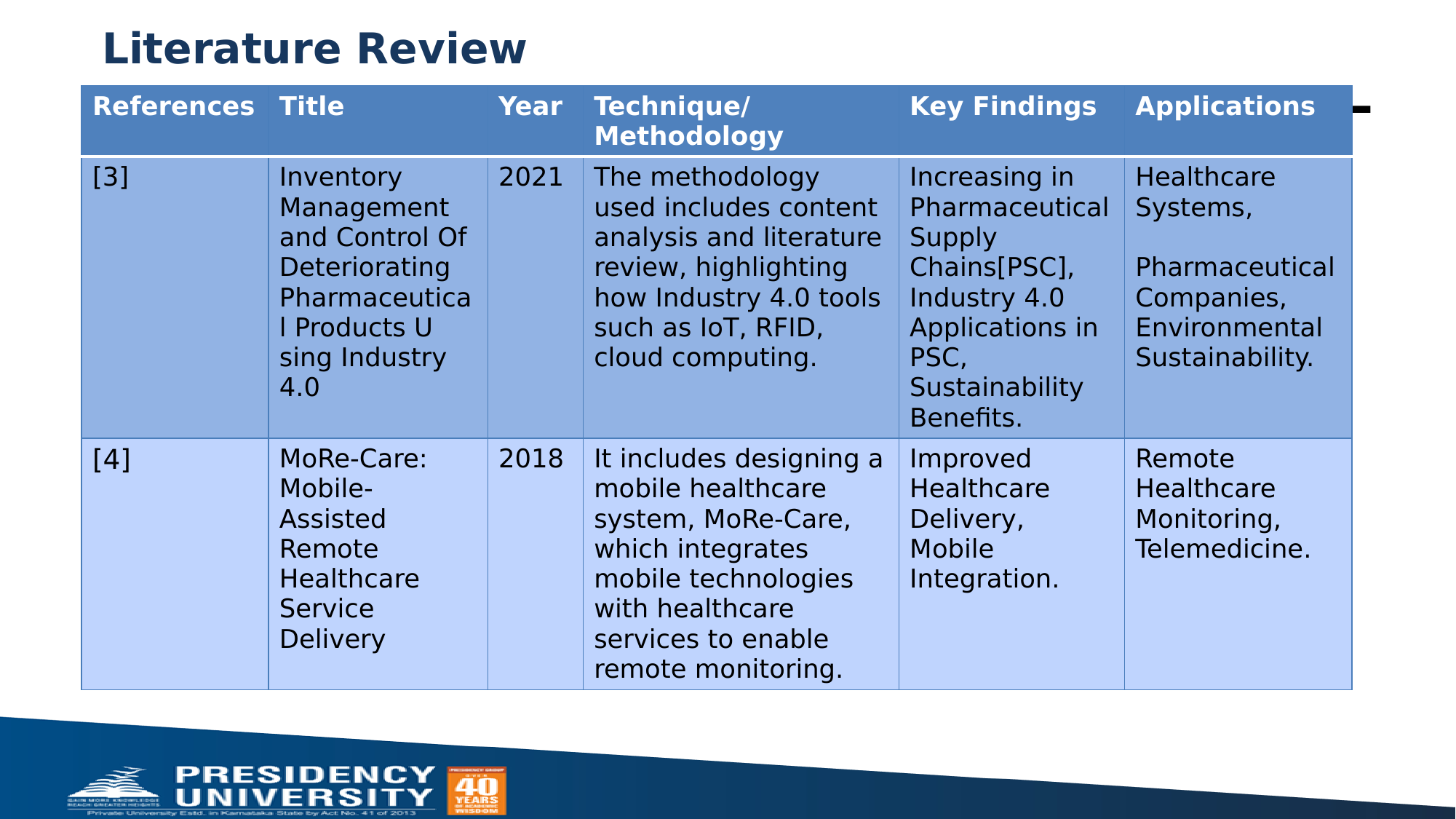

# Literature Review
| References | Title | Year | Technique/Methodology | Key Findings | Applications |
| --- | --- | --- | --- | --- | --- |
| [3] | Inventory Management and Control Of Deteriorating Pharmaceutical Products U sing Industry 4.0 | 2021 | The methodology used includes content analysis and literature review, highlighting how Industry 4.0 tools such as IoT, RFID, cloud computing. | Increasing in Pharmaceutical Supply Chains[PSC], Industry 4.0 Applications in PSC, Sustainability Benefits. | Healthcare Systems, Pharmaceutical Companies, Environmental Sustainability. |
| [4] | MoRe-Care: Mobile-Assisted Remote Healthcare Service Delivery | 2018 | It includes designing a mobile healthcare system, MoRe-Care, which integrates mobile technologies with healthcare services to enable remote monitoring. | Improved Healthcare Delivery, Mobile Integration. | Remote Healthcare Monitoring, Telemedicine. |